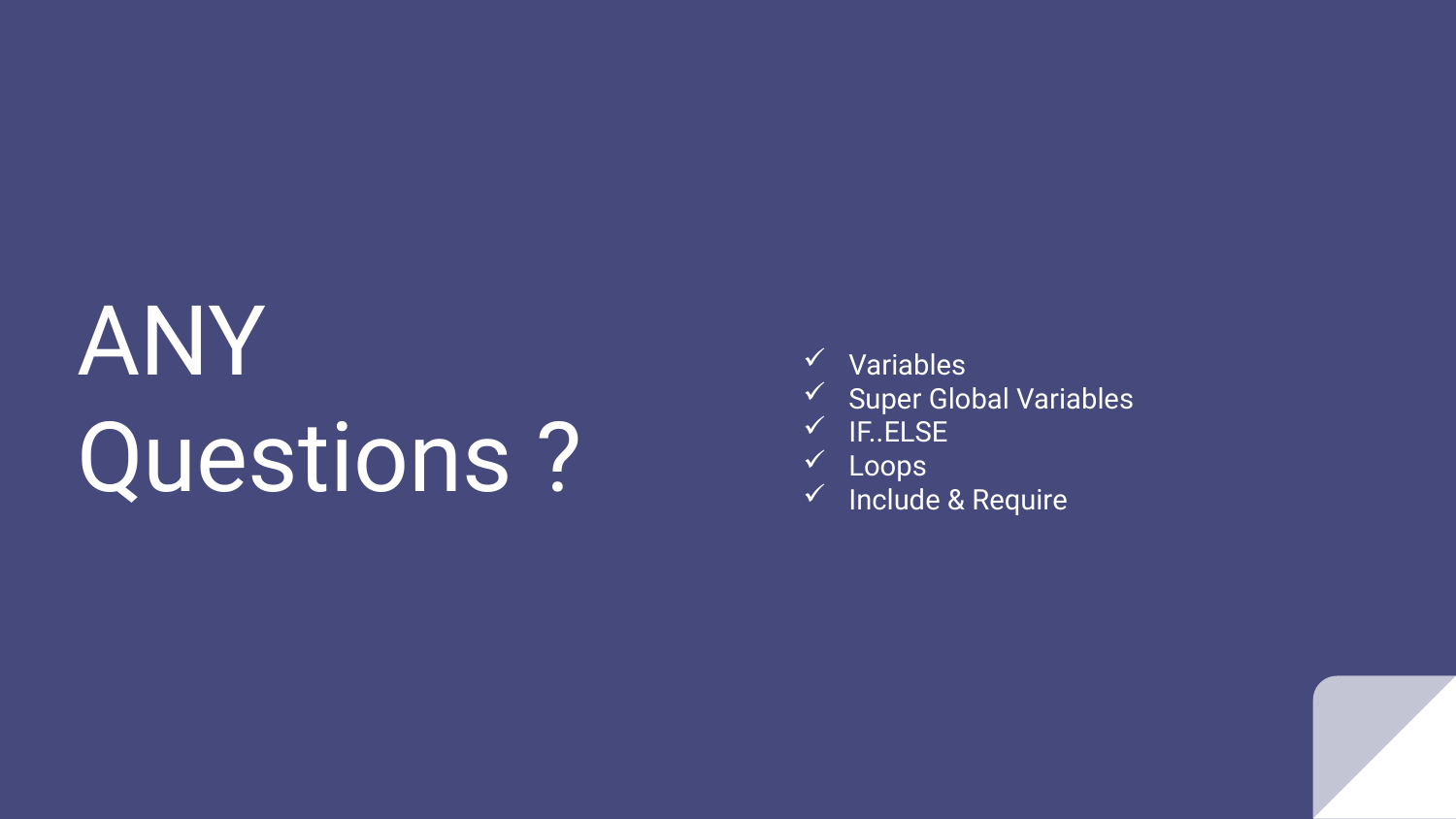

Variables
Super Global Variables
IF..ELSE
Loops
Include & Require
# ANY Questions ?